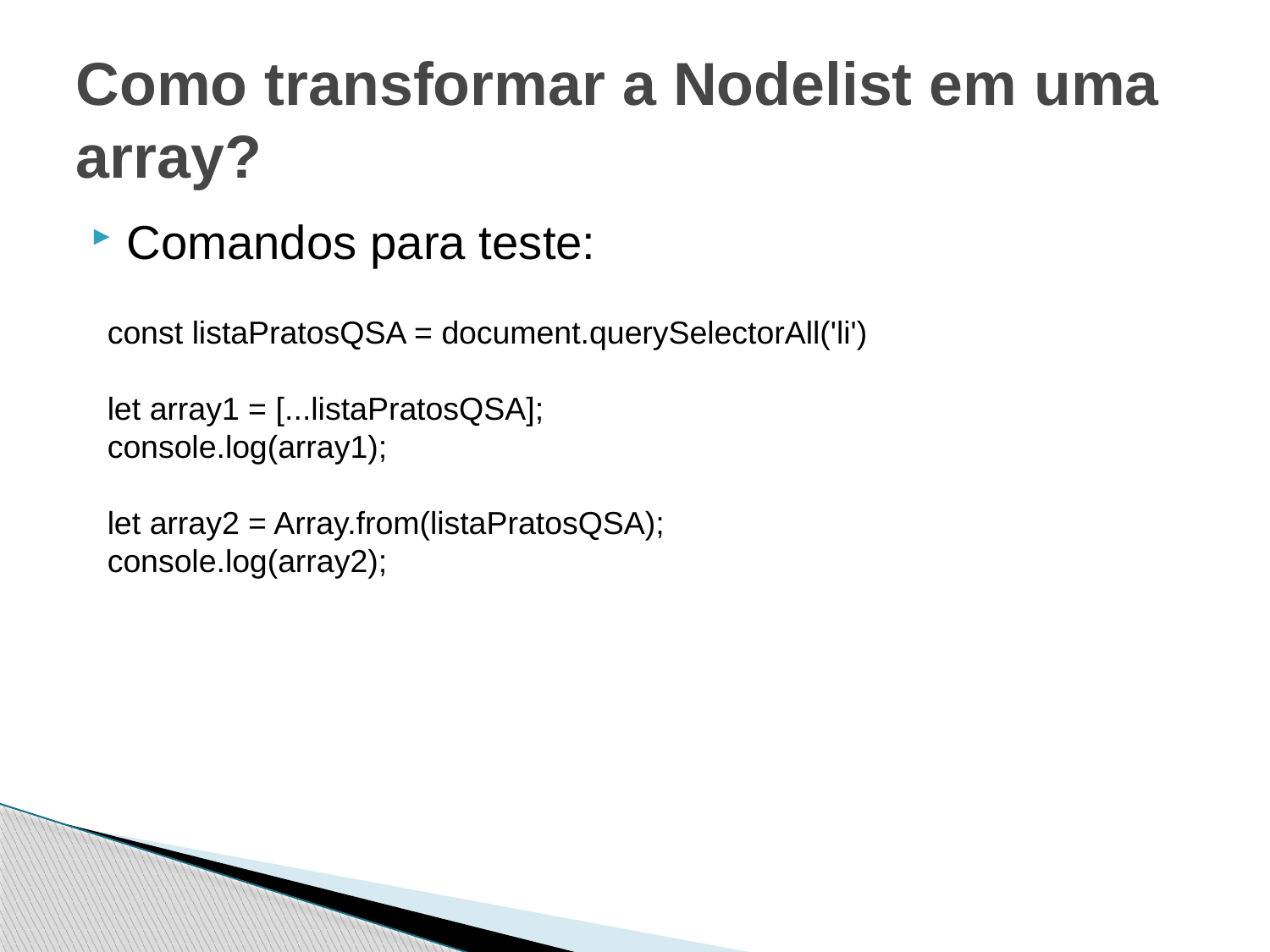

# Como transformar a Nodelist em uma array?
Comandos para teste:

const listaPratosQSA = document.querySelectorAll('li')
let array1 = [...listaPratosQSA];
console.log(array1);
let array2 = Array.from(listaPratosQSA);
console.log(array2);